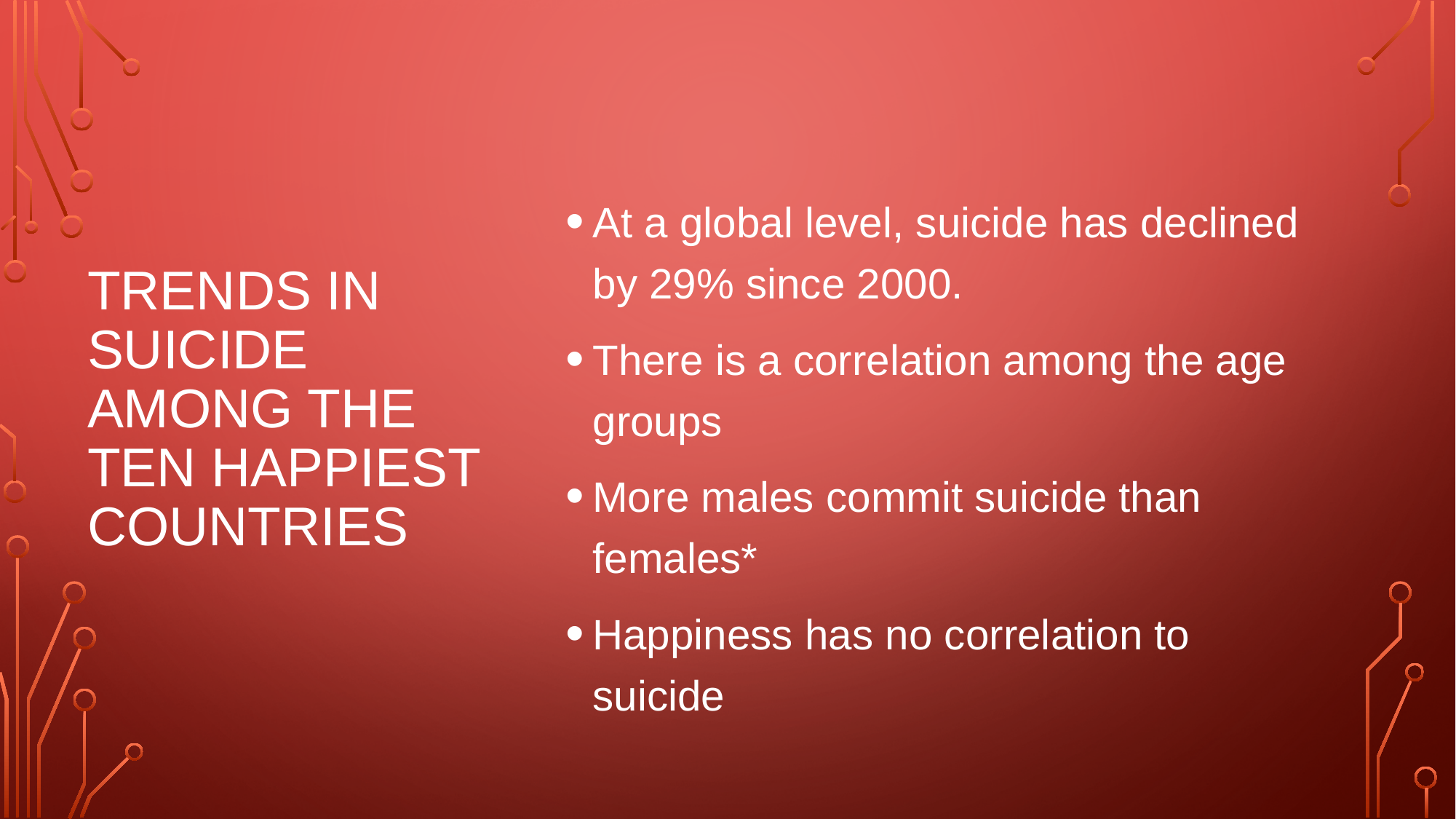

At a global level, suicide has declined by 29% since 2000.
There is a correlation among the age groups
More males commit suicide than females*
Happiness has no correlation to suicide

# Trends in suicide among the ten happiest countries